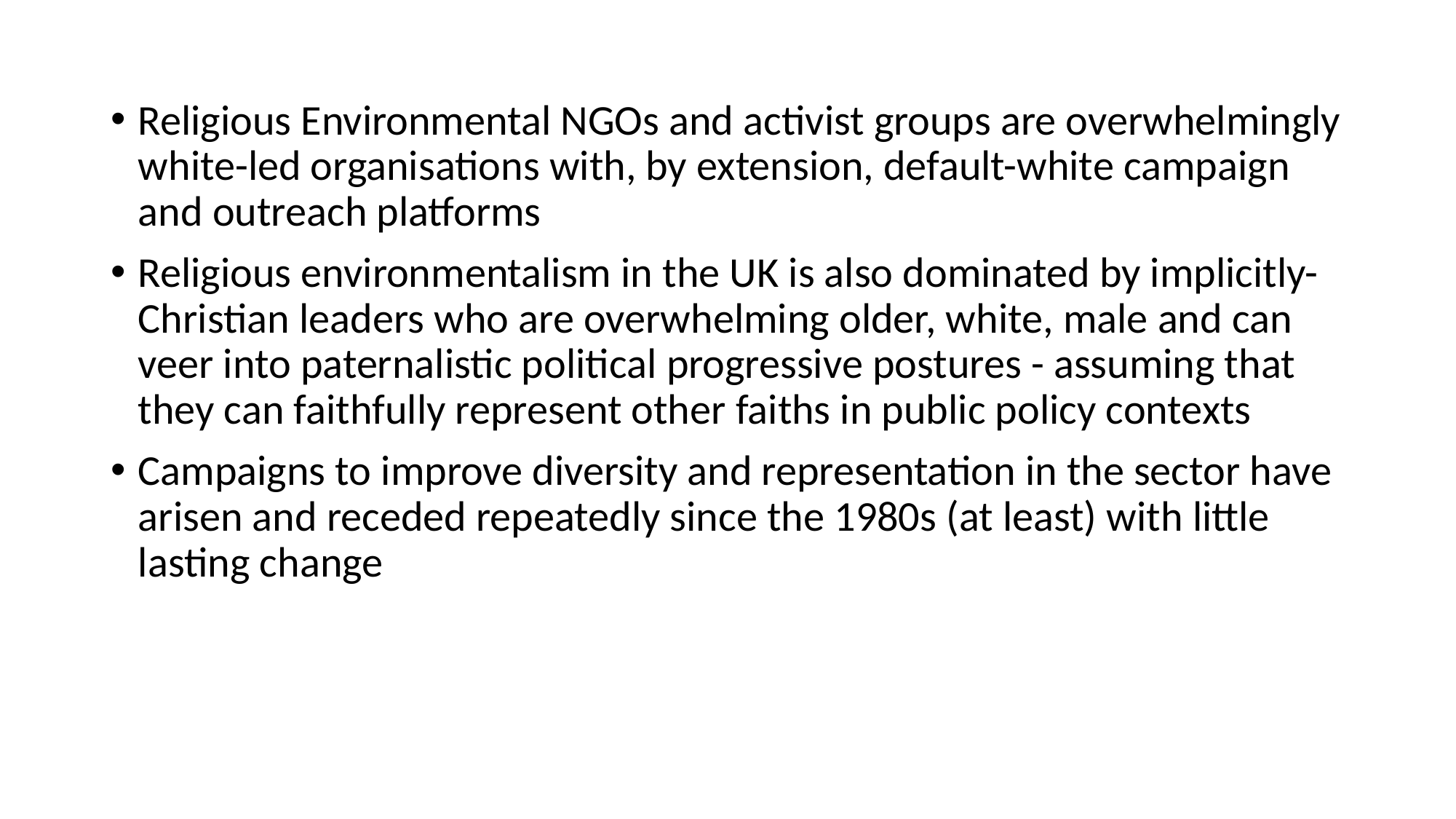

Religious Environmental NGOs and activist groups are overwhelmingly white-led organisations with, by extension, default-white campaign and outreach platforms
Religious environmentalism in the UK is also dominated by implicitly-Christian leaders who are overwhelming older, white, male and can veer into paternalistic political progressive postures - assuming that they can faithfully represent other faiths in public policy contexts
Campaigns to improve diversity and representation in the sector have arisen and receded repeatedly since the 1980s (at least) with little lasting change